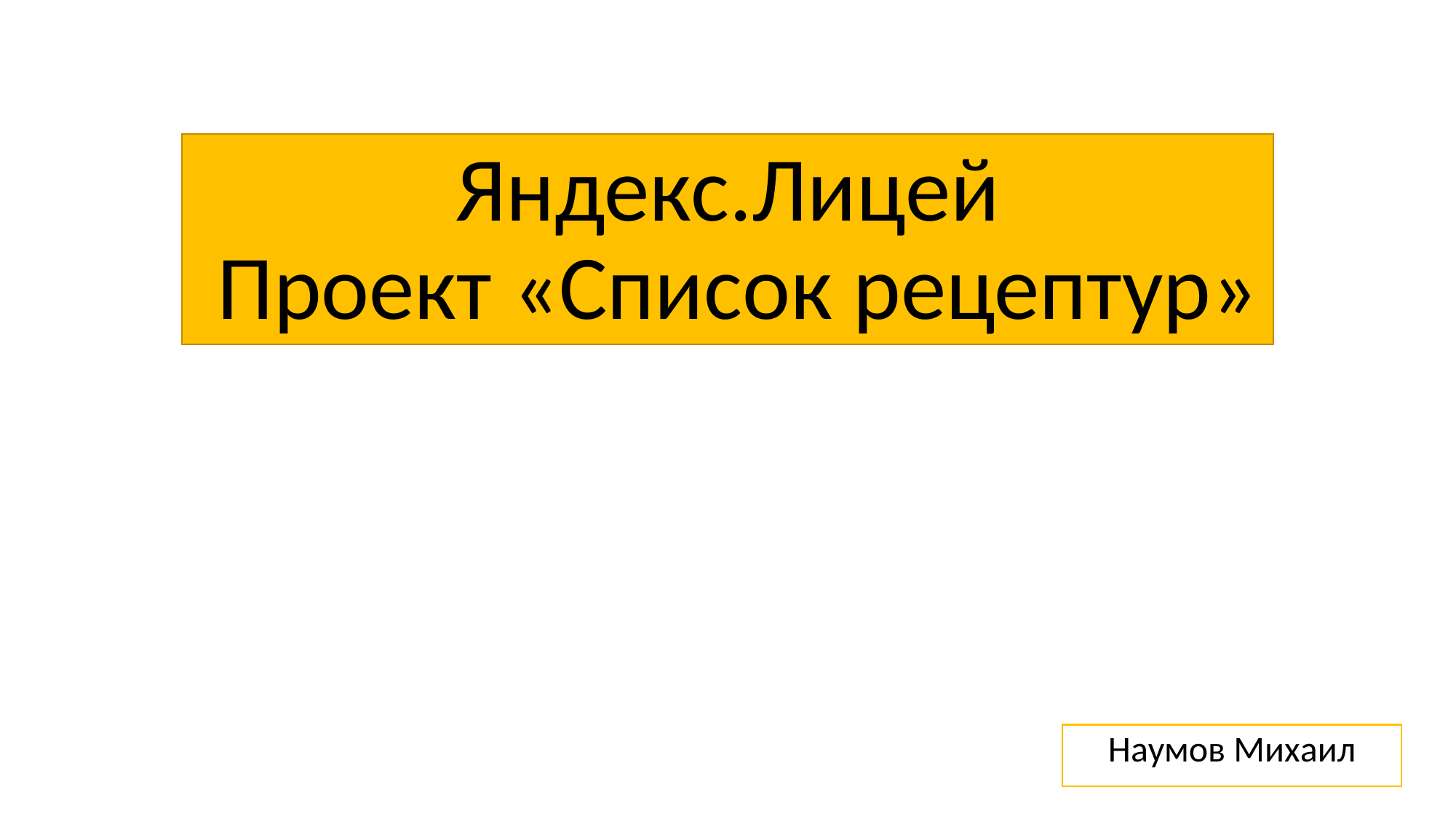

# Яндекс.Лицей Проект «Список рецептур»
Наумов Михаил